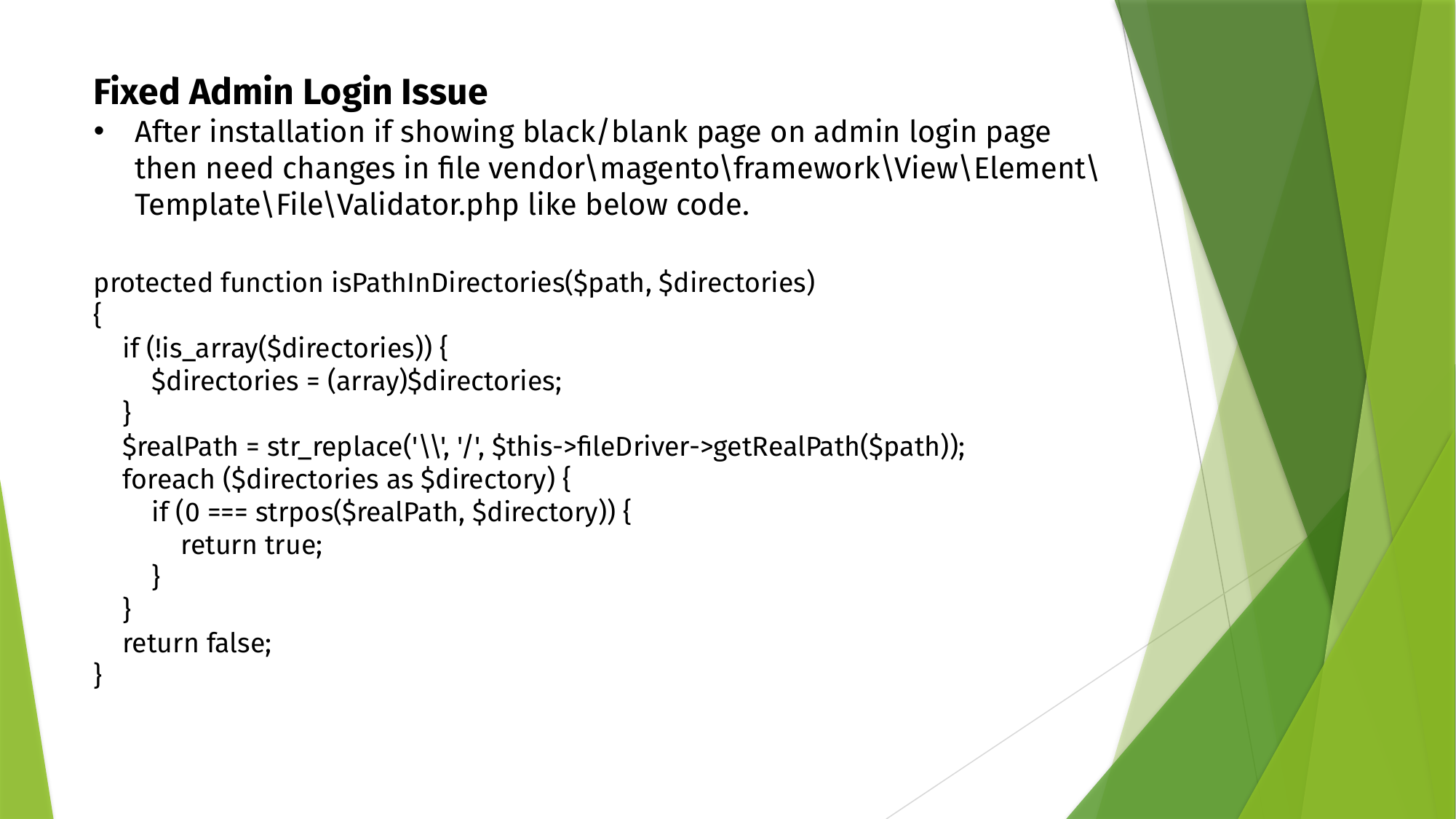

Fixed Admin Login Issue
After installation if showing black/blank page on admin login page then need changes in file vendor\magento\framework\View\Element\Template\File\Validator.php like below code.

protected function isPathInDirectories($path, $directories)
{
    if (!is_array($directories)) {
        $directories = (array)$directories;
    }
    $realPath = str_replace('\\', '/', $this->fileDriver->getRealPath($path));
    foreach ($directories as $directory) {
        if (0 === strpos($realPath, $directory)) {
            return true;
        }
    }
    return false;
}